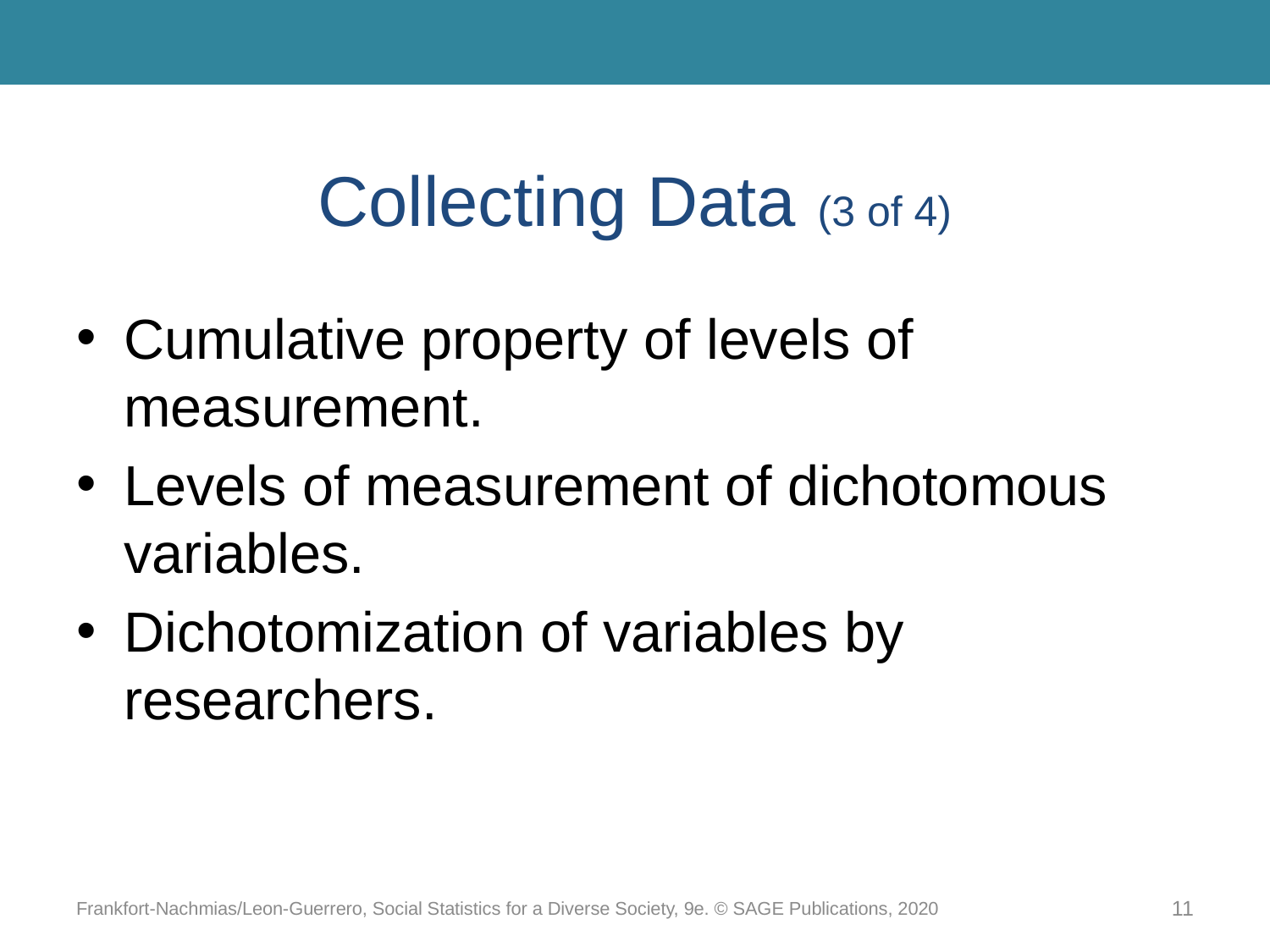

# Collecting Data (3 of 4)
Cumulative property of levels of measurement.
Levels of measurement of dichotomous variables.
Dichotomization of variables by researchers.

Frankfort-Nachmias/Leon-Guerrero, Social Statistics for a Diverse Society, 9e. © SAGE Publications, 2020
11